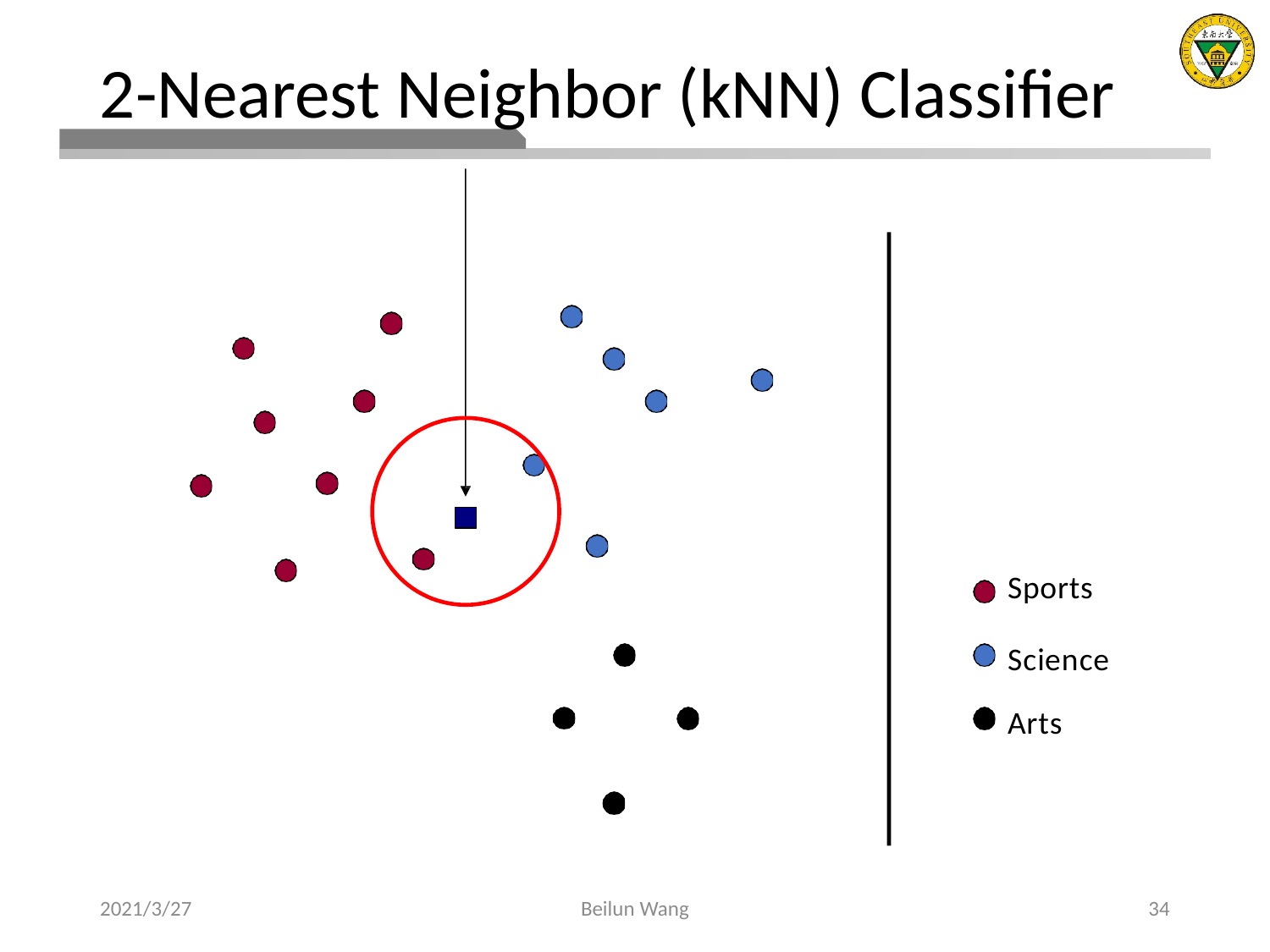

# 2-Nearest Neighbor (kNN) Classifier

Sports

Science
Arts

2021/3/27
Beilun Wang
34